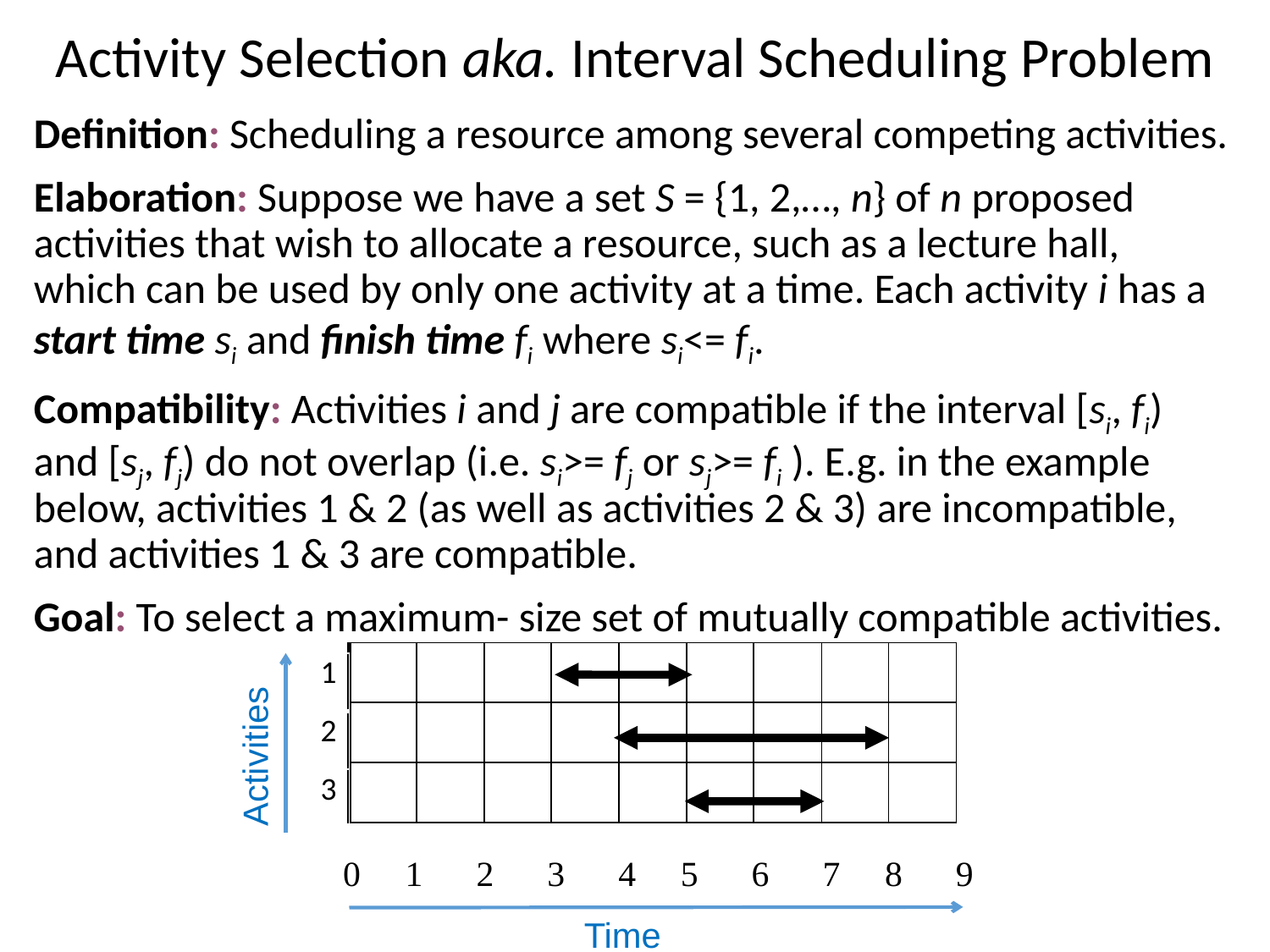

# Activity Selection aka. Interval Scheduling Problem
Definition: Scheduling a resource among several competing activities.
Elaboration: Suppose we have a set S = {1, 2,…, n} of n proposed activities that wish to allocate a resource, such as a lecture hall, which can be used by only one activity at a time. Each activity i has a start time si and finish time fi where si<= fi.
Compatibility: Activities i and j are compatible if the interval [si, fi) and [sj, fj) do not overlap (i.e. si>= fj or sj>= fi ). E.g. in the example below, activities 1 & 2 (as well as activities 2 & 3) are incompatible, and activities 1 & 3 are compatible.
Goal: To select a maximum- size set of mutually compatible activities.

Activities
Time
|  |  |  |  |  |  |  |  |  |
| --- | --- | --- | --- | --- | --- | --- | --- | --- |
|  |  |  |  |  |  |  |  |  |
|  |  |  |  |  |  |  |  |  |
| 1 |
| --- |
| 2 |
| 3 |

0     1      2      3      4     5      6      7     8      9